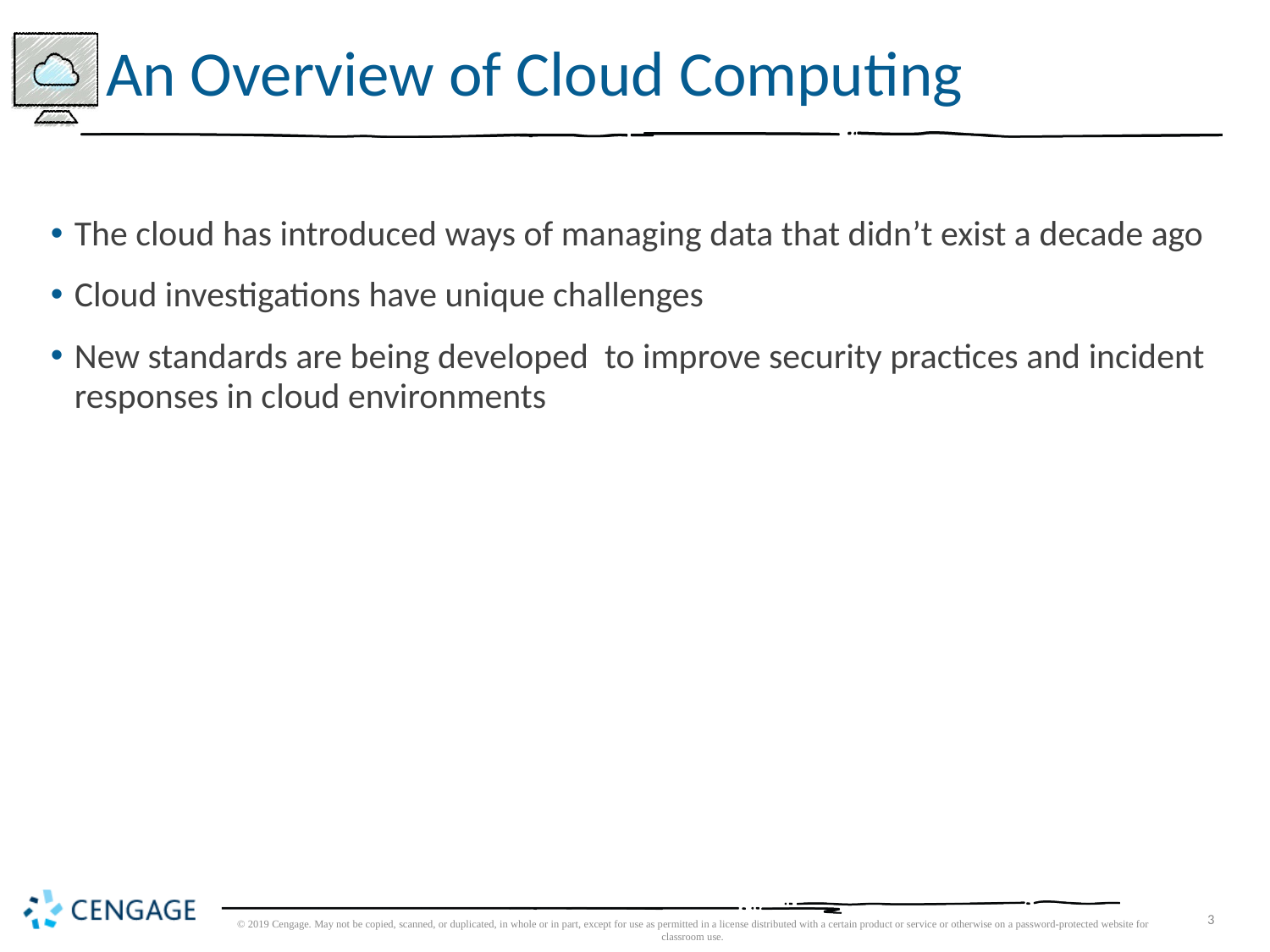

# An Overview of Cloud Computing
The cloud has introduced ways of managing data that didn’t exist a decade ago
Cloud investigations have unique challenges
New standards are being developed  to improve security practices and incident responses in cloud environments
© 2019 Cengage. May not be copied, scanned, or duplicated, in whole or in part, except for use as permitted in a license distributed with a certain product or service or otherwise on a password-protected website for classroom use.